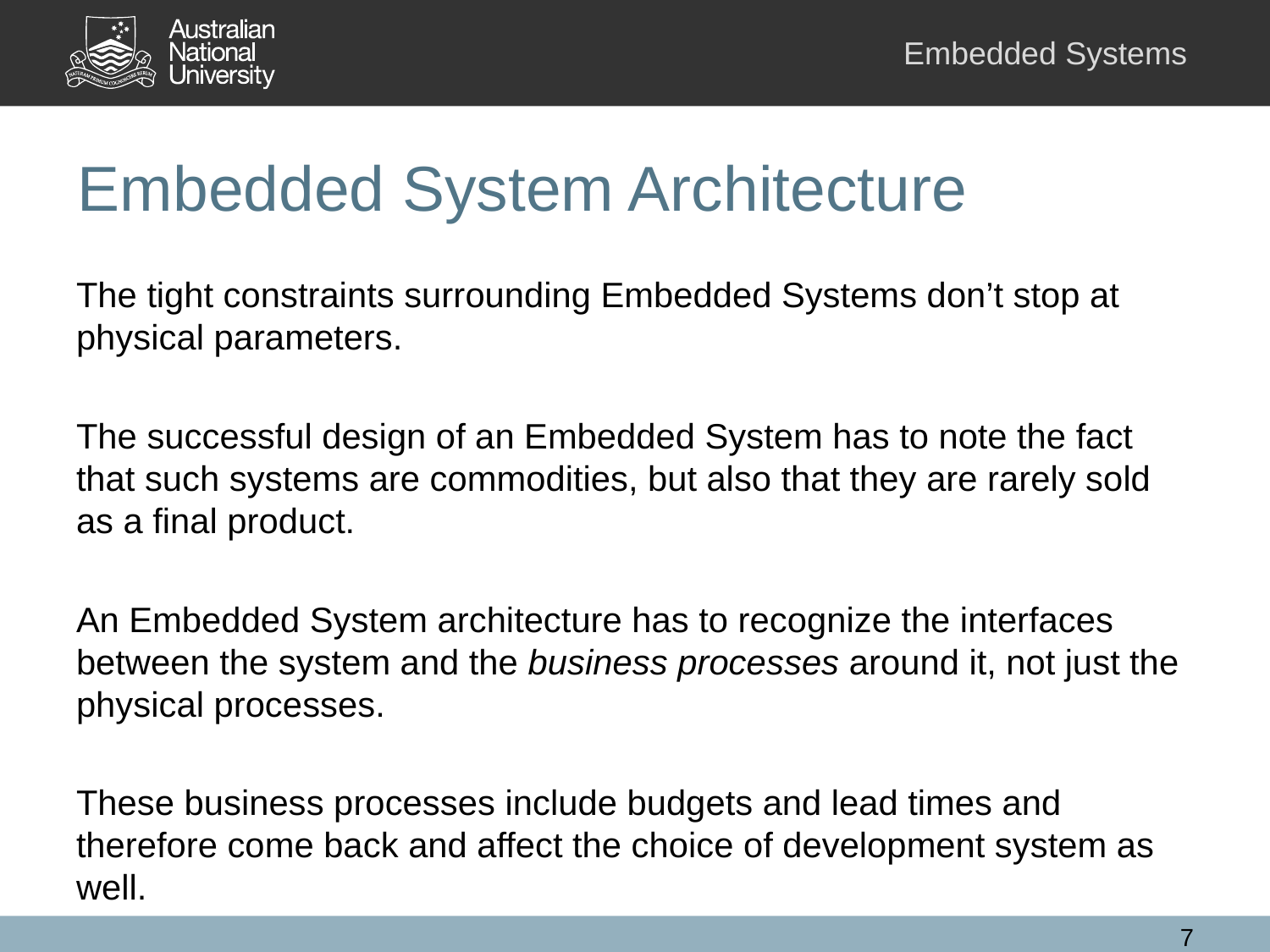

# Embedded System Architecture
The tight constraints surrounding Embedded Systems don’t stop at physical parameters.

The successful design of an Embedded System has to note the fact that such systems are commodities, but also that they are rarely sold as a final product.

An Embedded System architecture has to recognize the interfaces between the system and the business processes around it, not just the physical processes.

These business processes include budgets and lead times and therefore come back and affect the choice of development system as well.

7